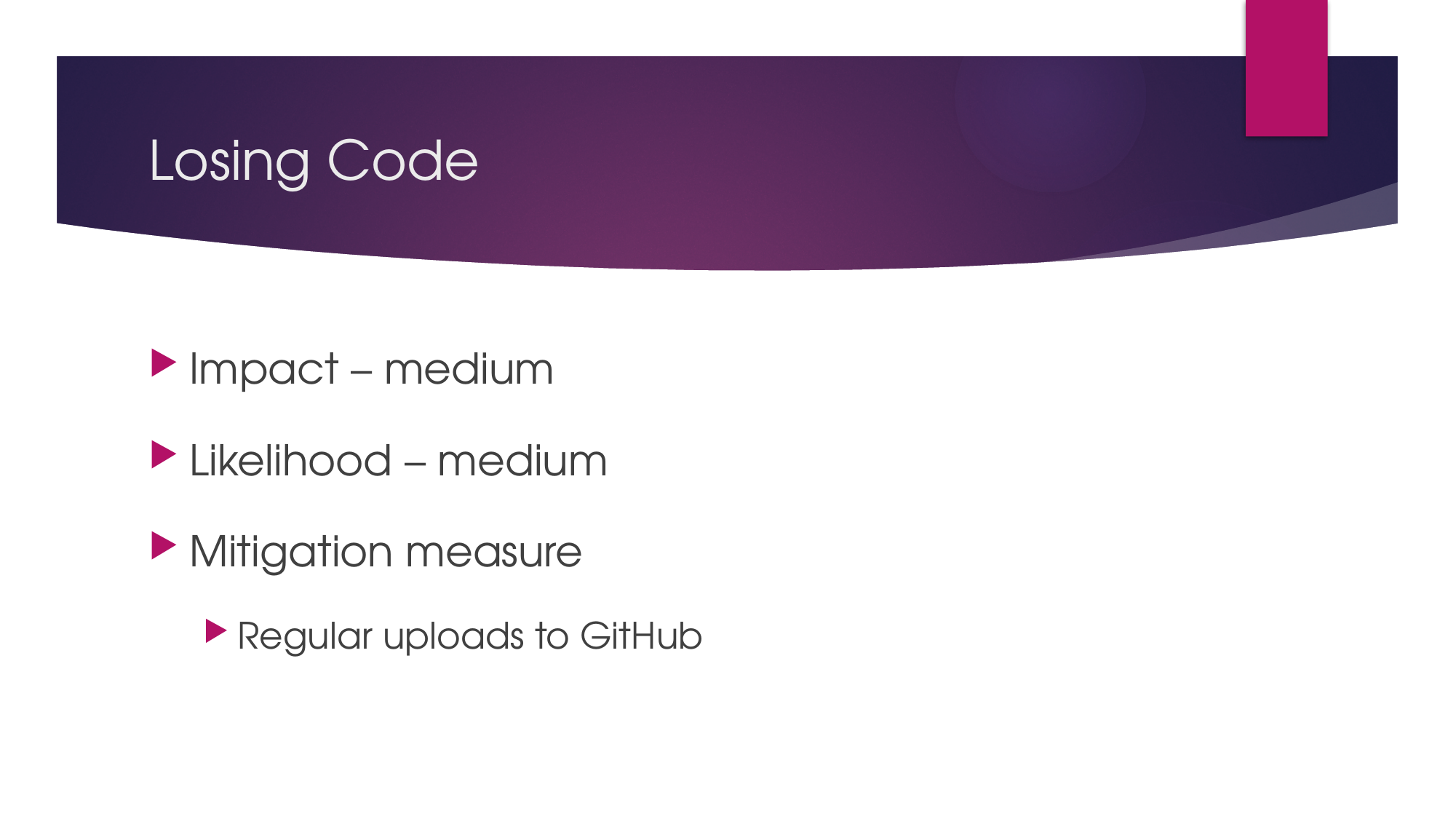

# Losing Code
Impact – medium
Likelihood – medium
Mitigation measure
Regular uploads to GitHub